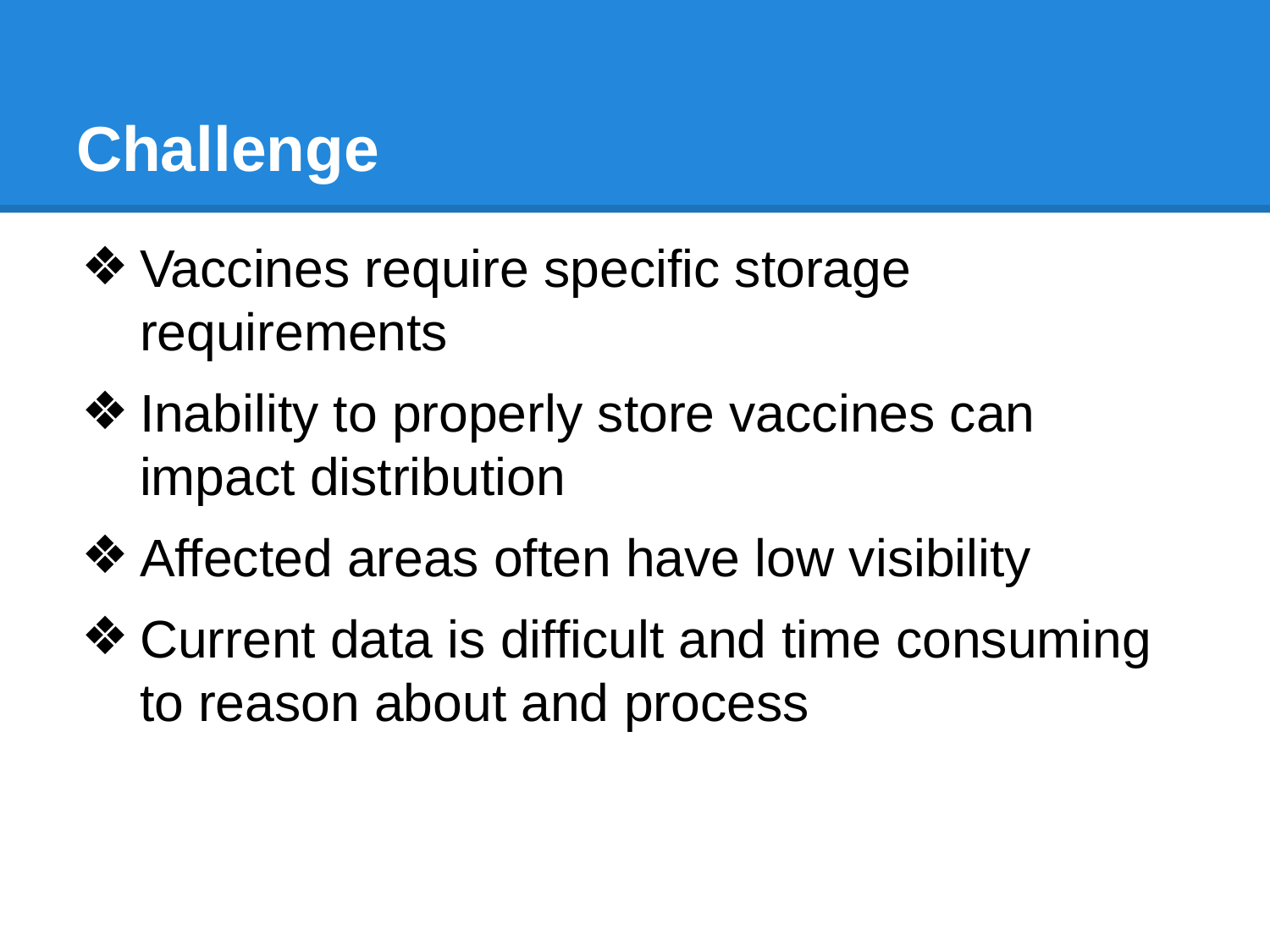

# Challenge
Vaccines require specific storage requirements
Inability to properly store vaccines can impact distribution
Affected areas often have low visibility
Current data is difficult and time consuming to reason about and process